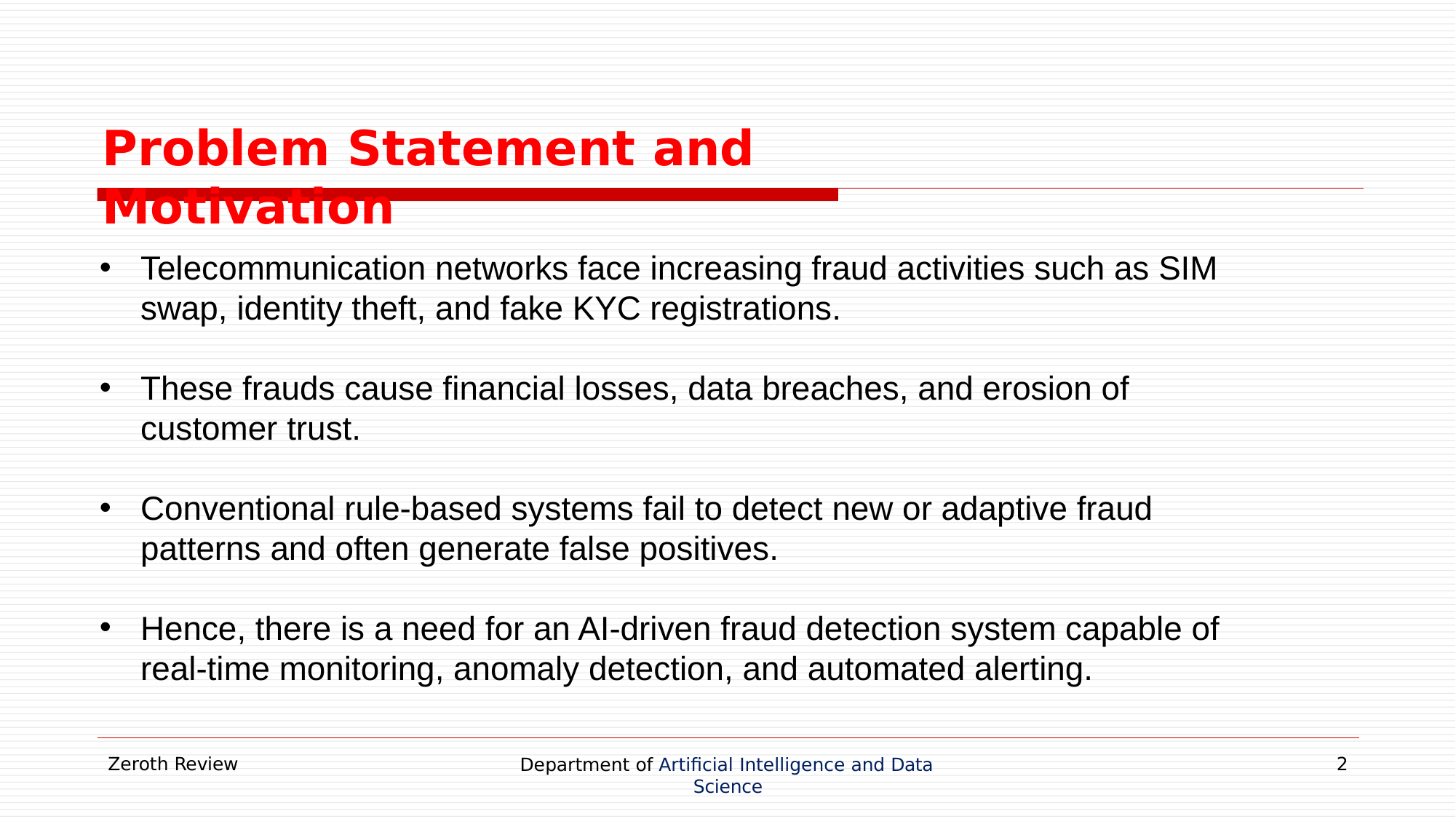

# Problem Statement and Motivation
Telecommunication networks face increasing fraud activities such as SIM swap, identity theft, and fake KYC registrations.

These frauds cause financial losses, data breaches, and erosion of customer trust.

Conventional rule-based systems fail to detect new or adaptive fraud patterns and often generate false positives.

Hence, there is a need for an AI-driven fraud detection system capable of real-time monitoring, anomaly detection, and automated alerting.
Zeroth Review
Department of Artificial Intelligence and Data Science
2